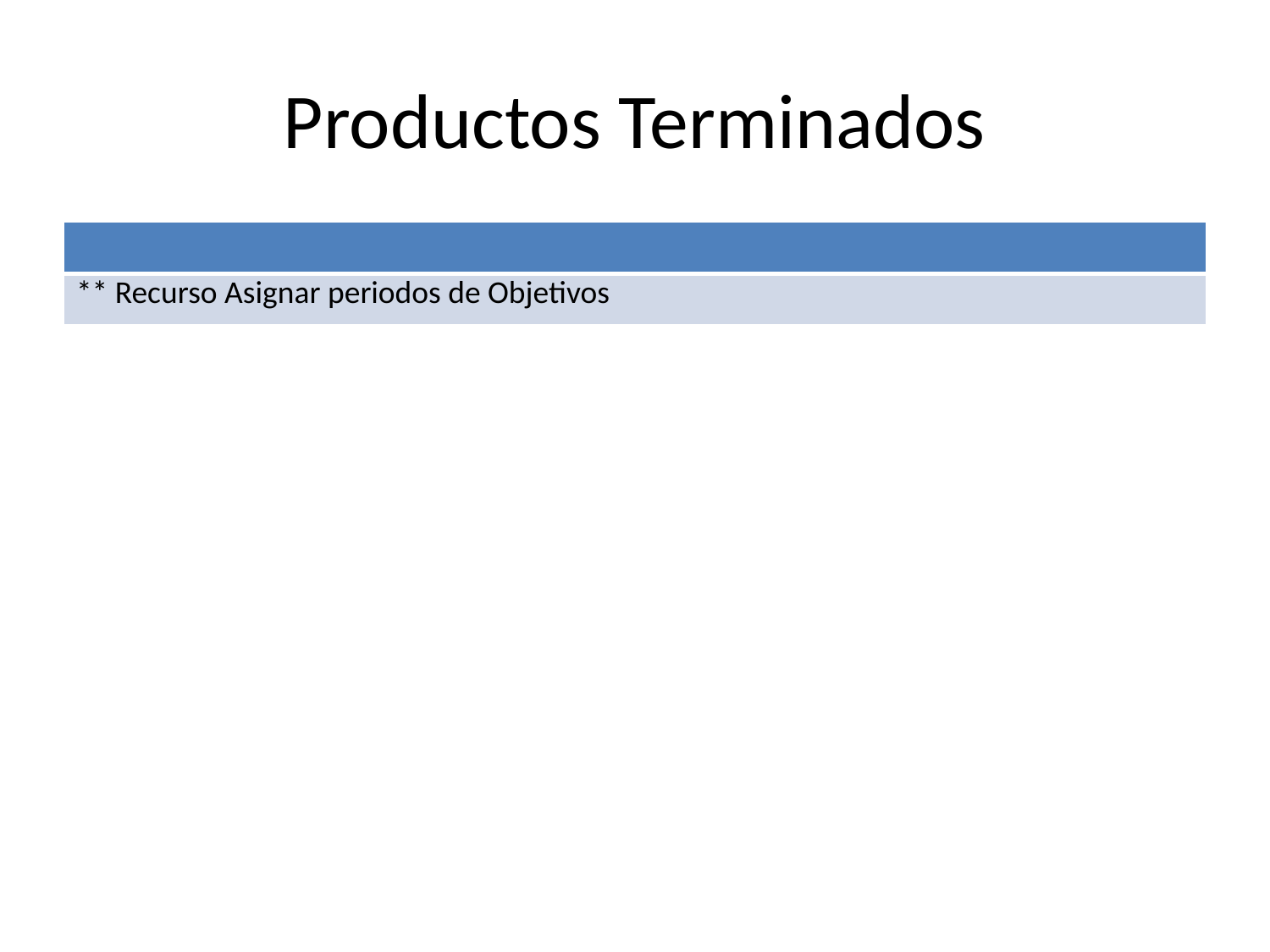

# Productos Terminados
|  |
| --- |
| \*\* Recurso Asignar periodos de Objetivos |